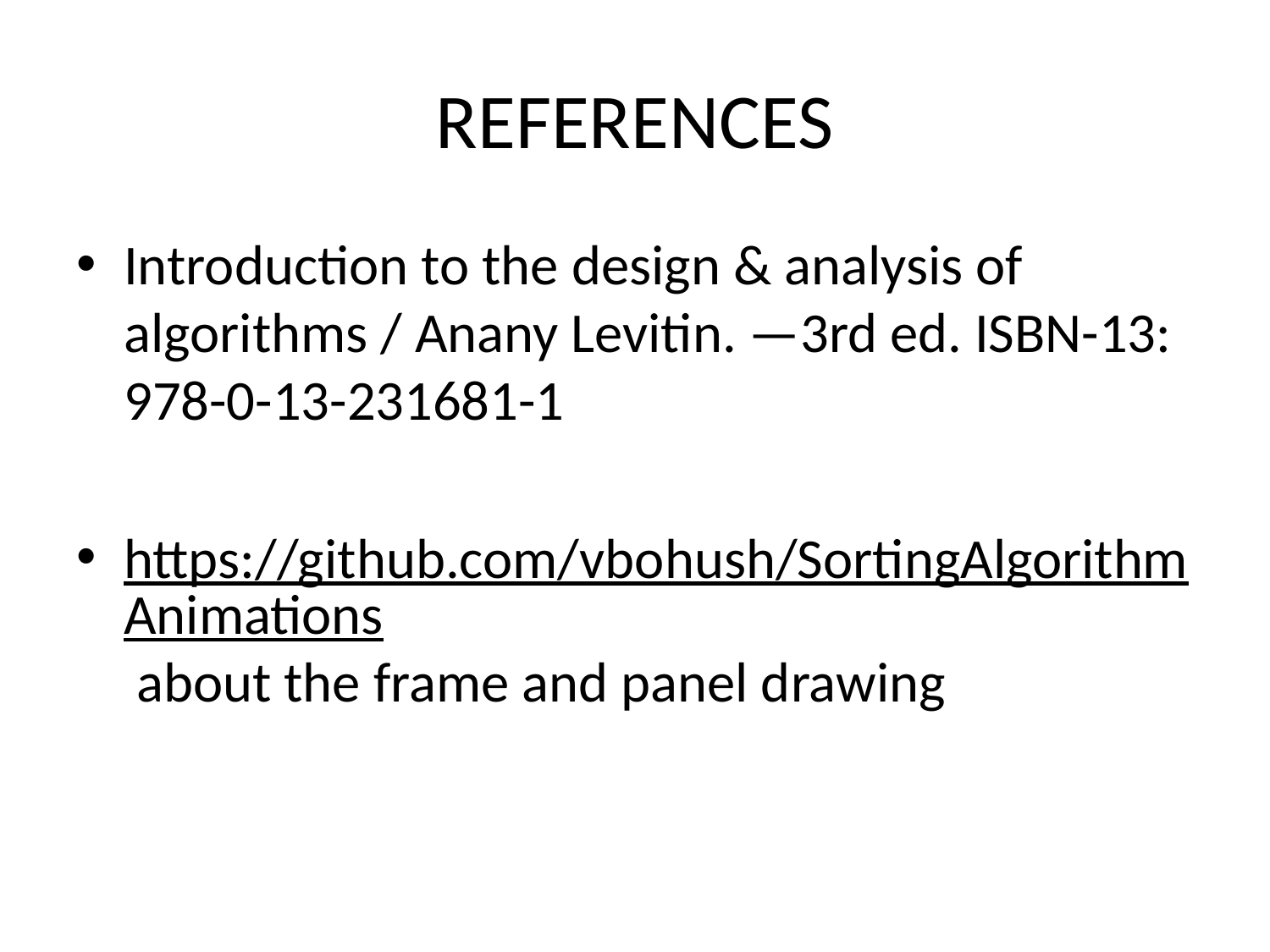

# REFERENCES
Introduction to the design & analysis of algorithms / Anany Levitin. —3rd ed. ISBN-13: 978-0-13-231681-1

https://github.com/vbohush/SortingAlgorithmAnimations about the frame and panel drawing